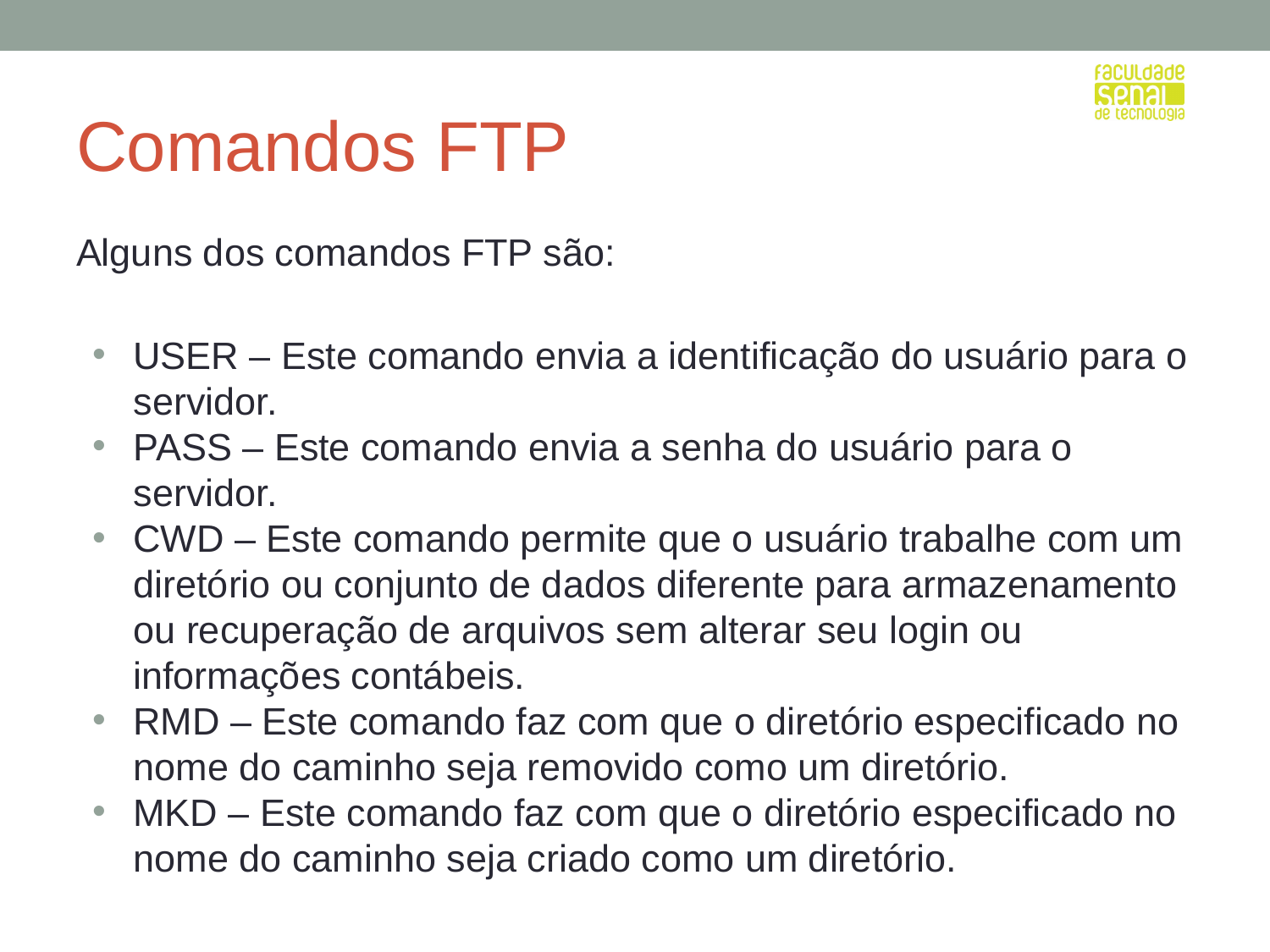

# Comandos FTP
Alguns dos comandos FTP são:

USER – Este comando envia a identificação do usuário para o servidor.
PASS – Este comando envia a senha do usuário para o servidor.
CWD – Este comando permite que o usuário trabalhe com um diretório ou conjunto de dados diferente para armazenamento ou recuperação de arquivos sem alterar seu login ou informações contábeis.
RMD – Este comando faz com que o diretório especificado no nome do caminho seja removido como um diretório.
MKD – Este comando faz com que o diretório especificado no nome do caminho seja criado como um diretório.